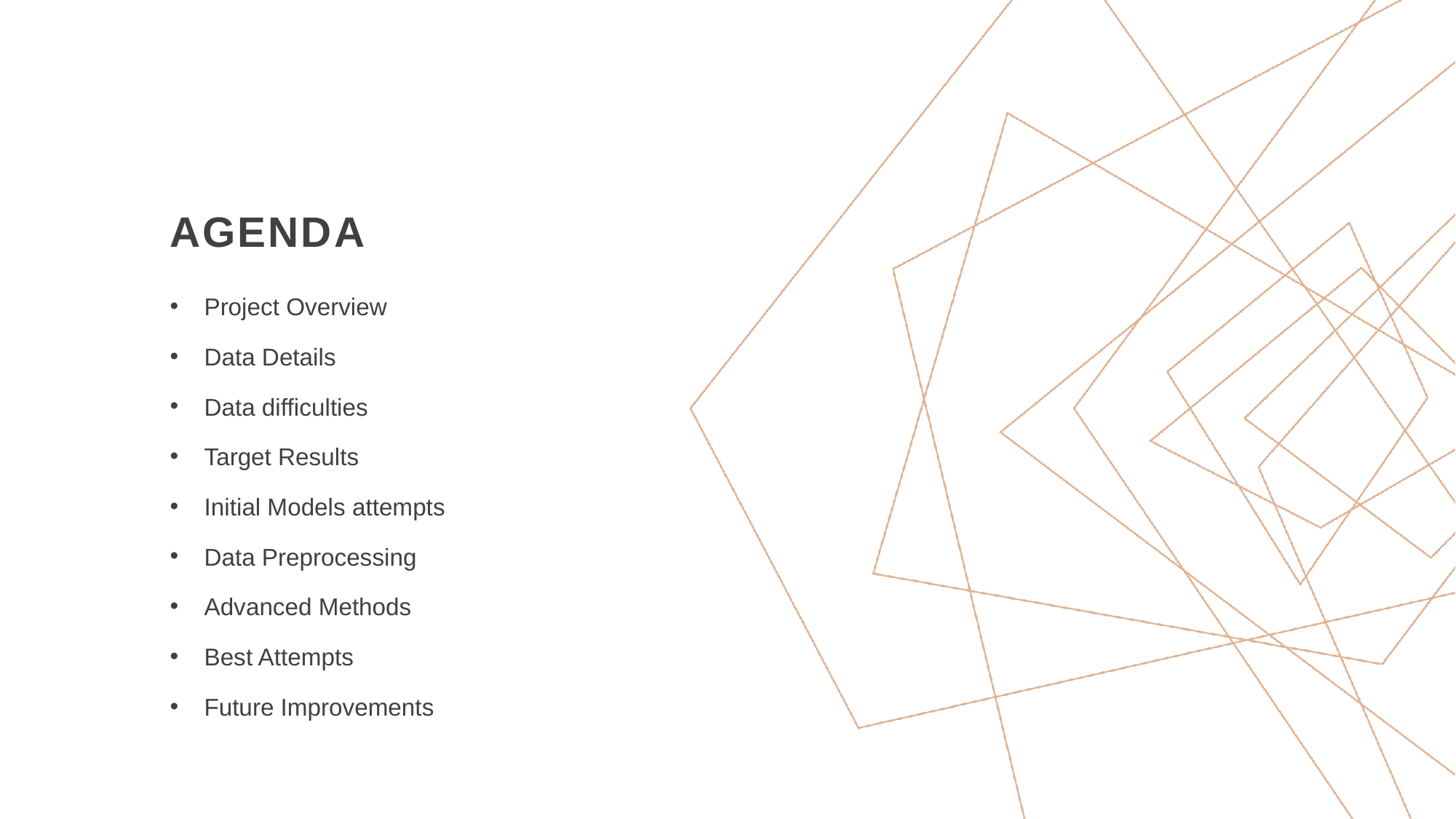

# Agenda
Project Overview​
Data Details​
Data difficulties​
Target Results​
Initial Models attempts​
Data Preprocessing​
Advanced Methods​
Best Attempts ​
Future Improvements​